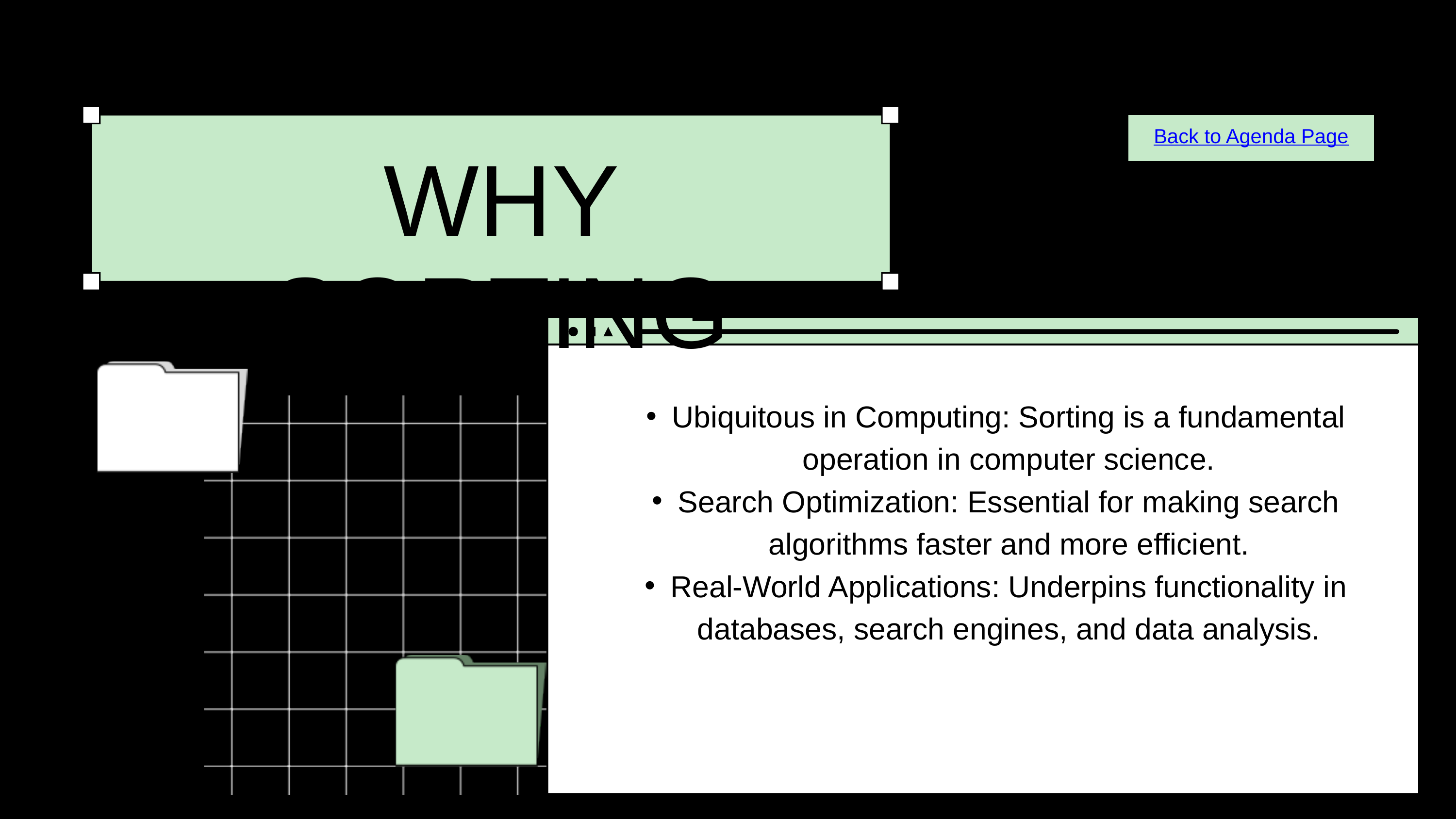

Back to Agenda Page
WHY SORTING

Ubiquitous in Computing: Sorting is a fundamental operation in computer science.
Search Optimization: Essential for making search algorithms faster and more efficient.
Real-World Applications: Underpins functionality in databases, search engines, and data analysis.